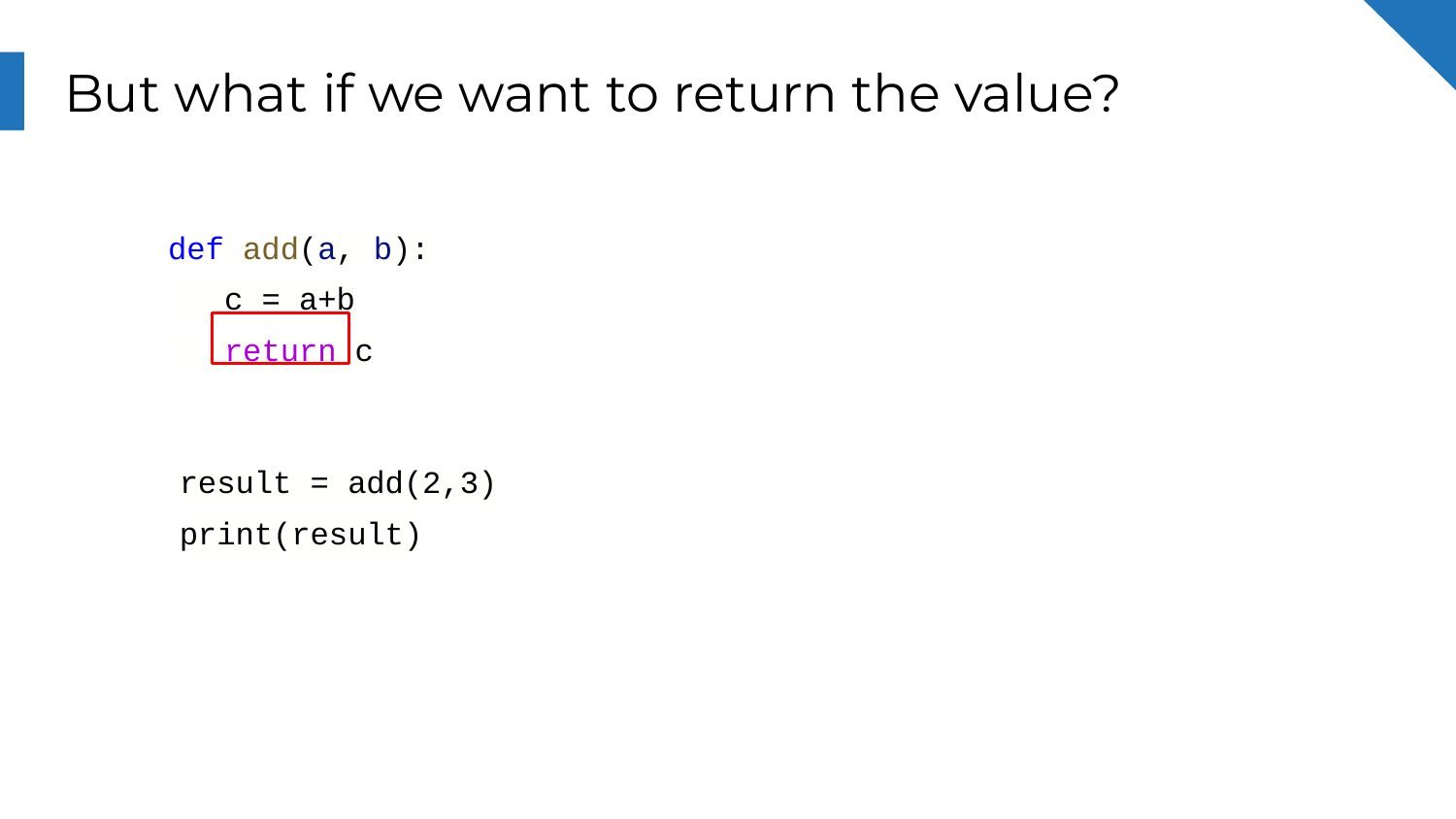

# But what if we want to return the value?
def add(a, b):
   c = a+b
   return c

result = add(2,3)
print(result)